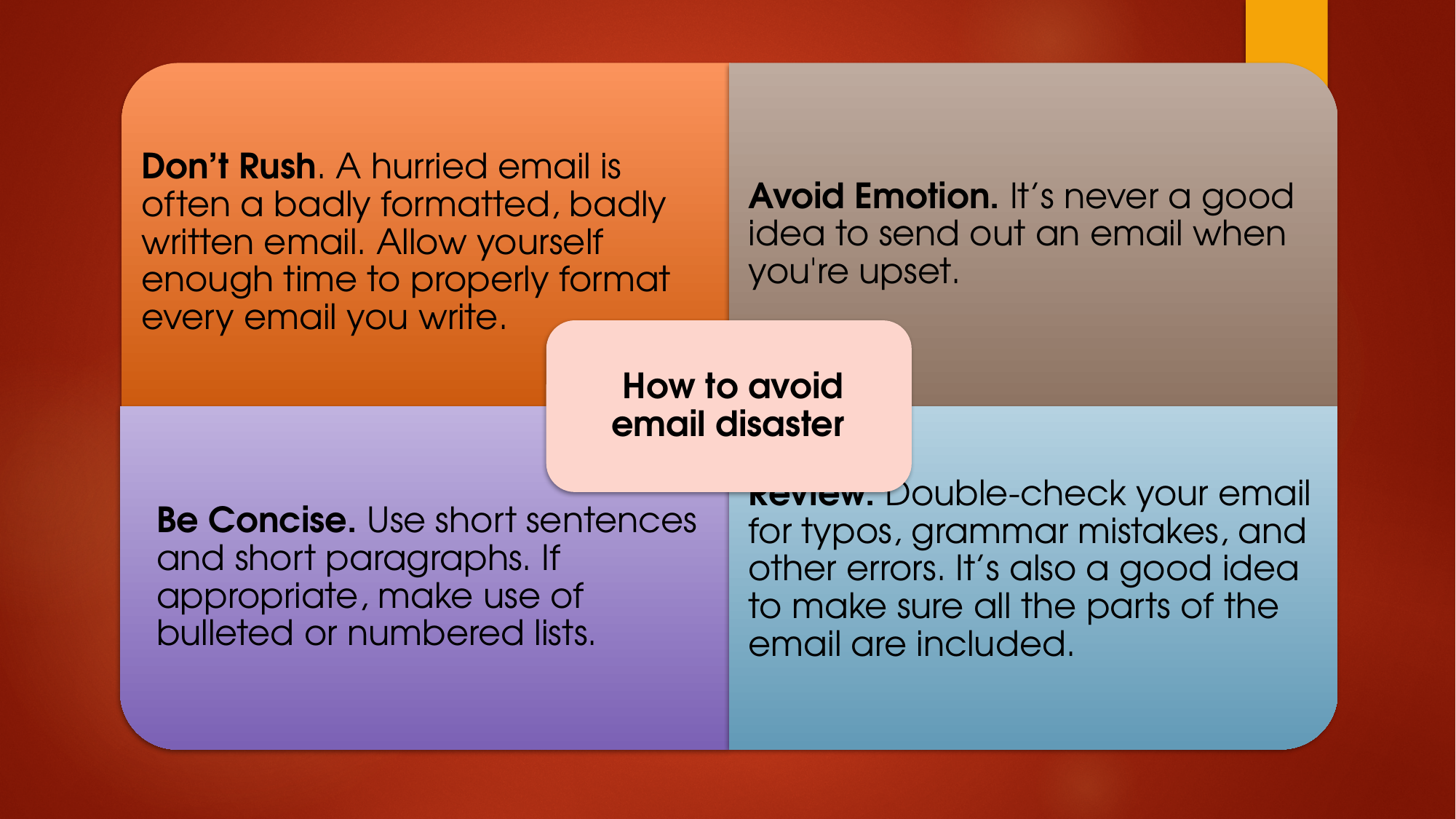

Don’t Rush. A hurried email is often a badly formatted, badly written email. Allow yourself enough time to properly format every email you write.
Avoid Emotion. It’s never a good idea to send out an email when you're upset.
Be Concise. Use short sentences and short paragraphs. If appropriate, make use of bulleted or numbered lists.
Review. Double-check your email for typos, grammar mistakes, and other errors. It’s also a good idea to make sure all the parts of the email are included.
How to avoid email disaster